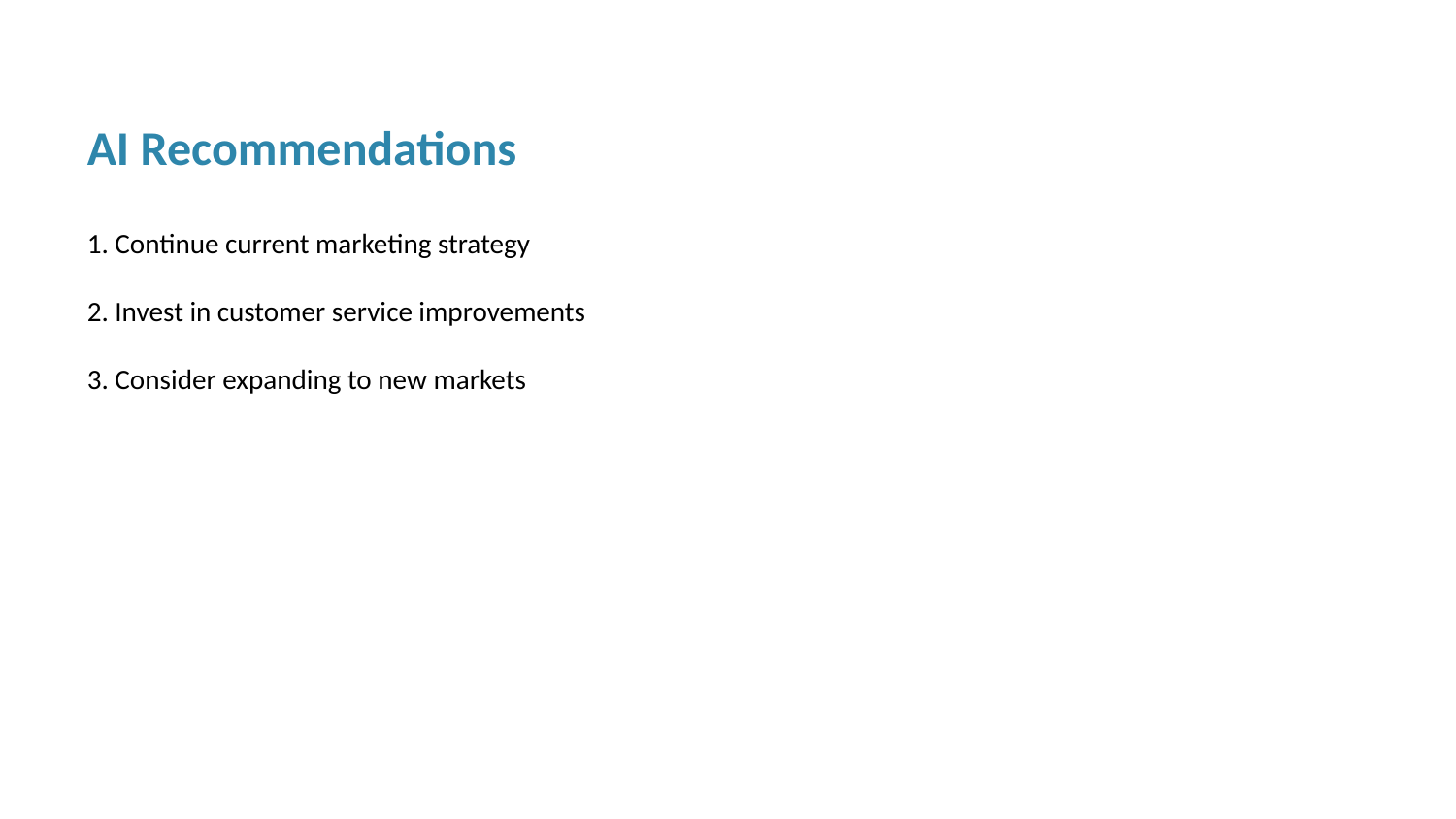

AI Recommendations
1. Continue current marketing strategy

2. Invest in customer service improvements

3. Consider expanding to new markets